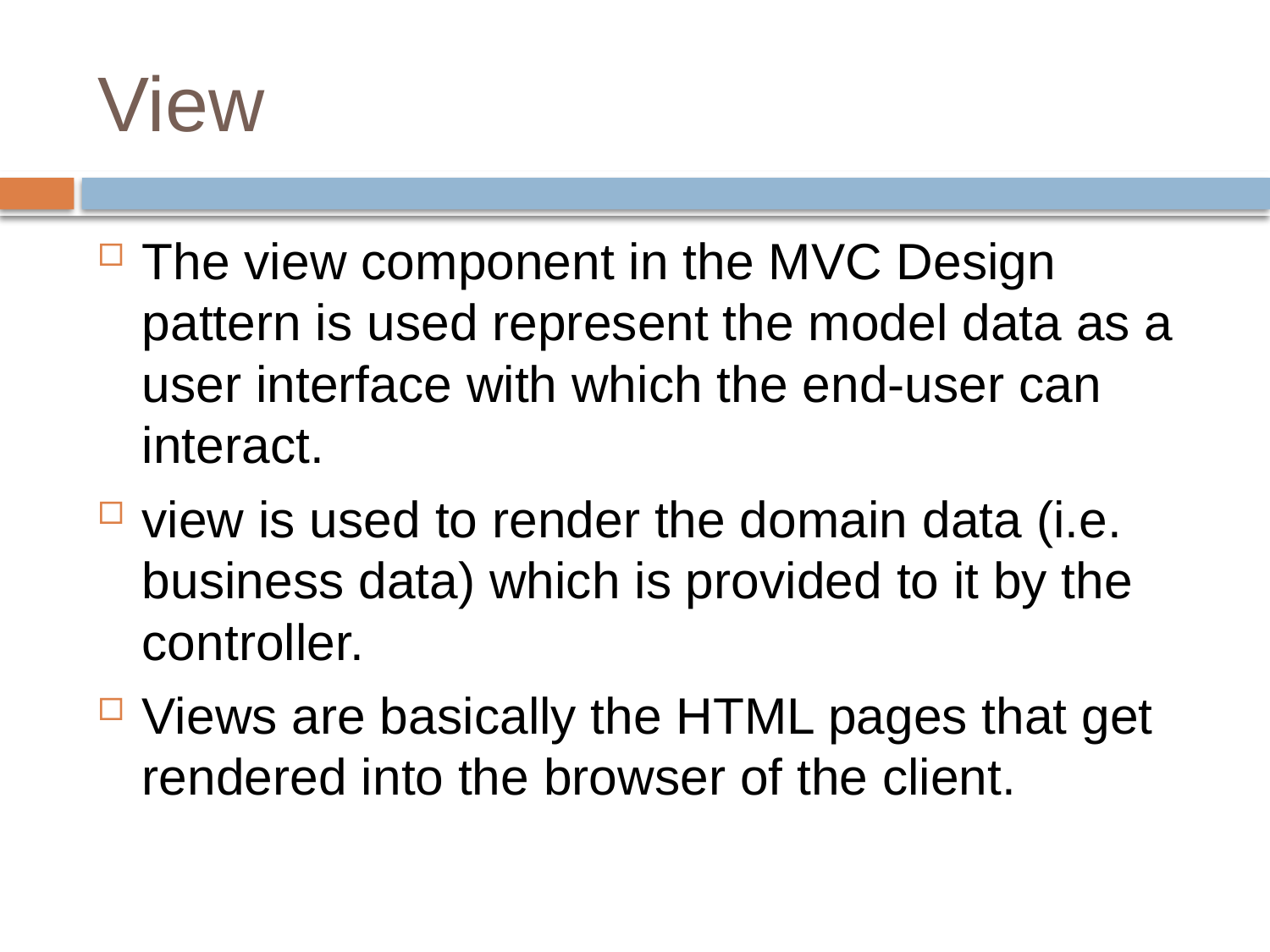

# View
The view component in the MVC Design pattern is used represent the model data as a user interface with which the end-user can interact.
view is used to render the domain data (i.e. business data) which is provided to it by the controller.
Views are basically the HTML pages that get rendered into the browser of the client.